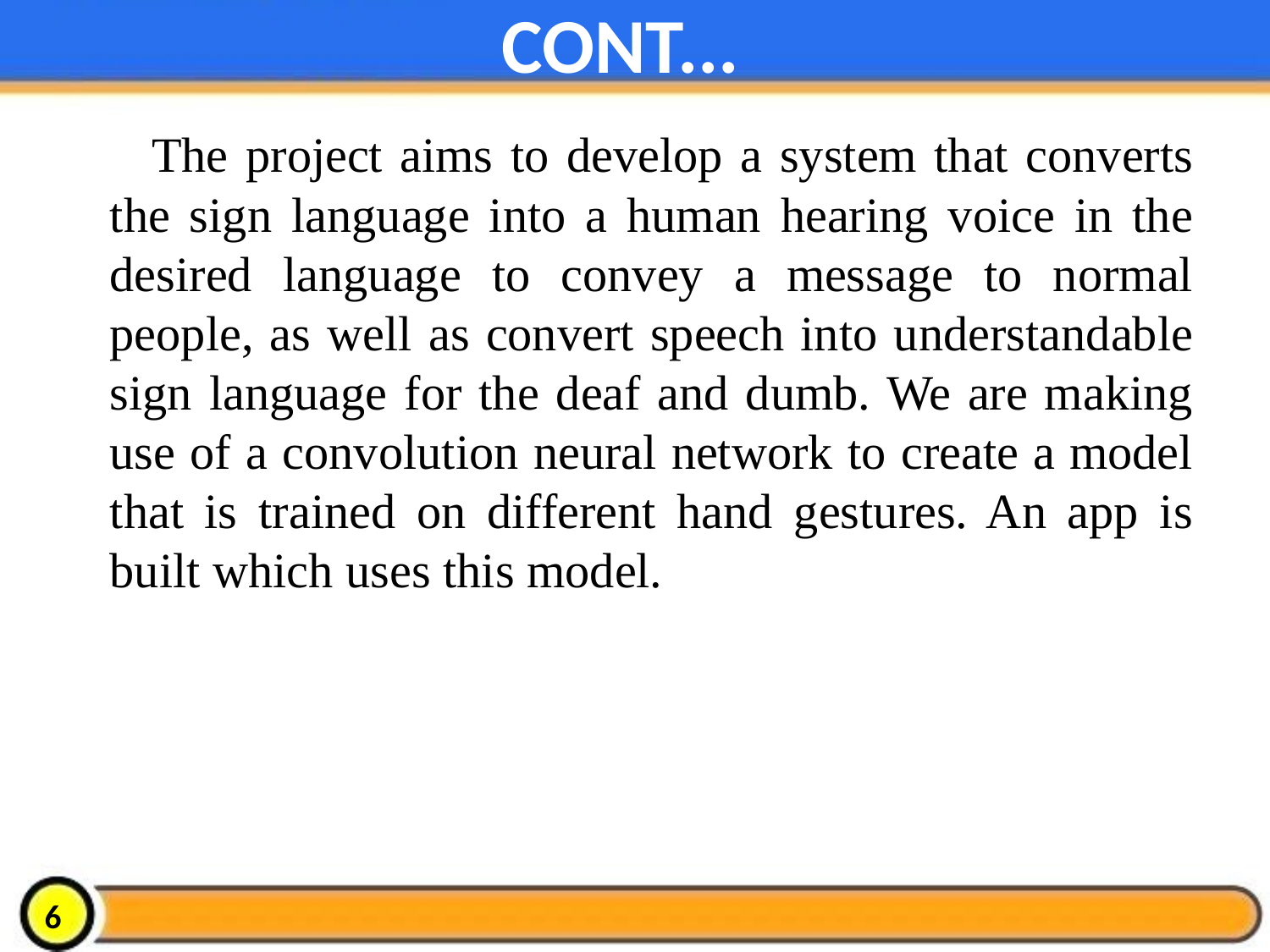

# CONT...
     The project aims to develop a system that converts the sign language into a human hearing voice in the desired language to convey a message to normal people, as well as convert speech into understandable sign language for the deaf and dumb. We are making use of a convolution neural network to create a model that is trained on different hand gestures. An app is built which uses this model.
6